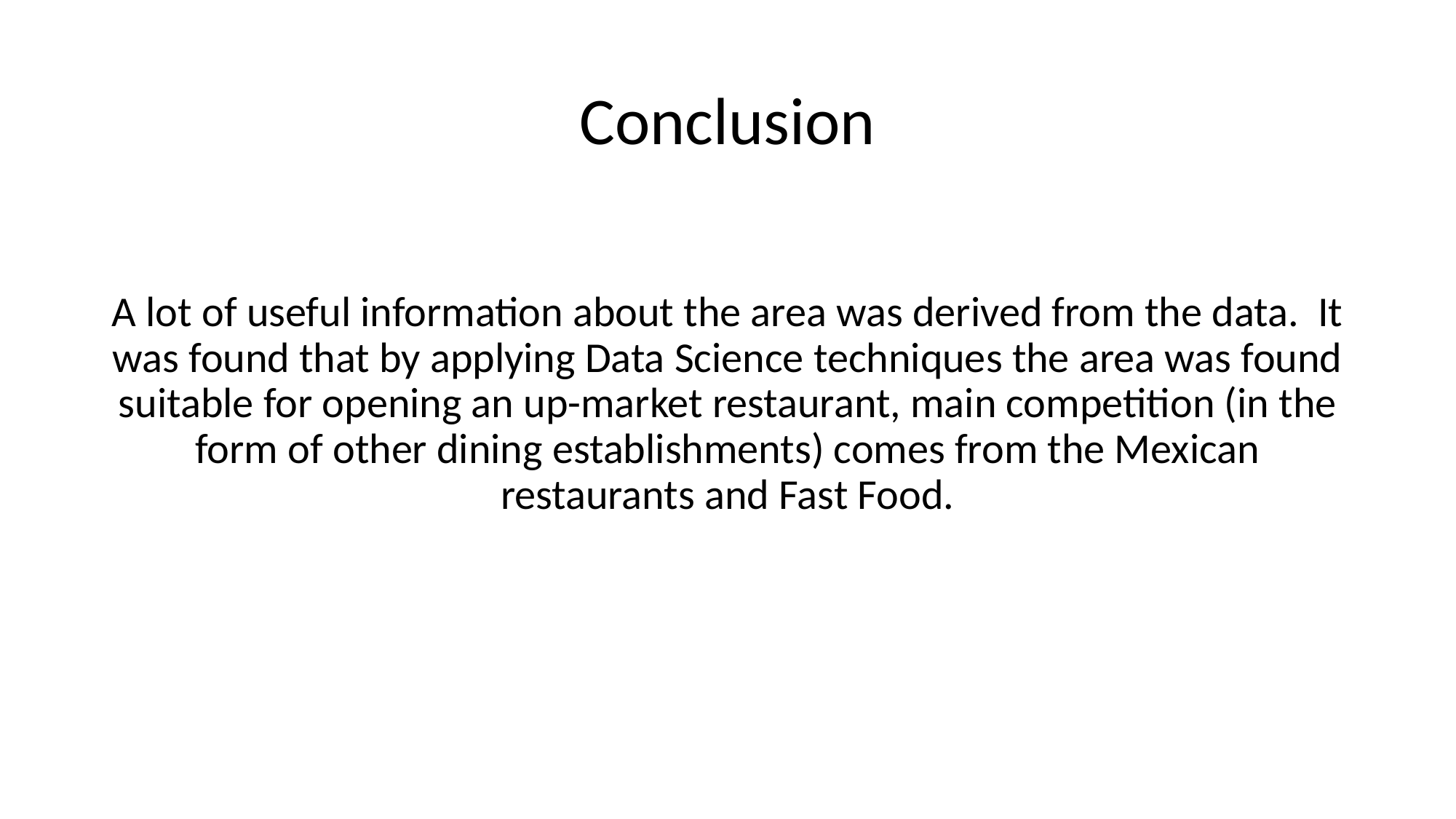

# Conclusion

A lot of useful information about the area was derived from the data.  It was found that by applying Data Science techniques the area was found suitable for opening an up-market restaurant, main competition (in the form of other dining establishments) comes from the Mexican restaurants and Fast Food.